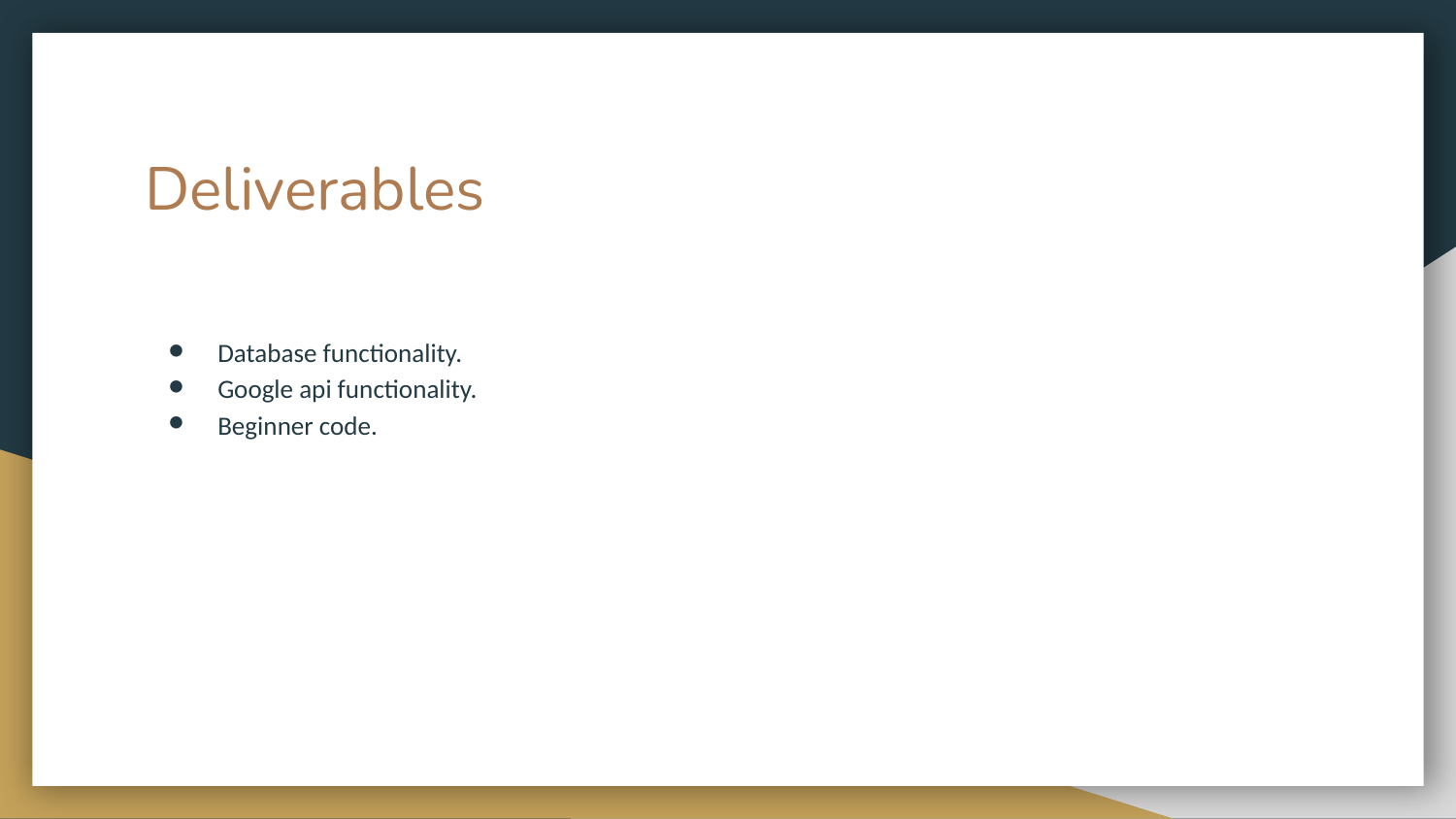

# Deliverables
Database functionality.
Google api functionality.
Beginner code.